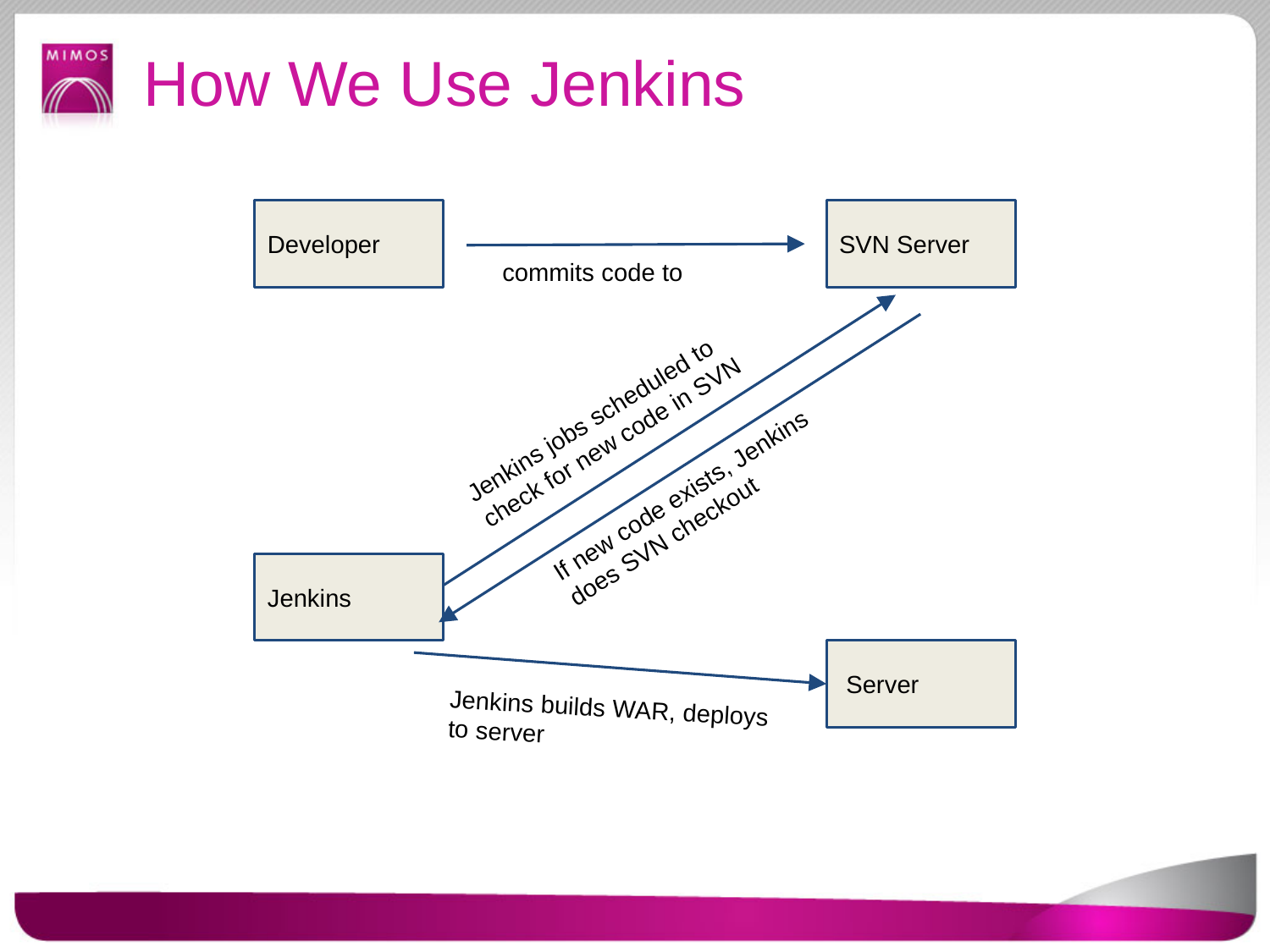

# How We Use Jenkins
Developer
SVN Server
commits code to
Jenkins jobs scheduled to check for new code in SVN
If new code exists, Jenkins
does SVN checkout
Jenkins
 Server
Jenkins builds WAR, deploys to server